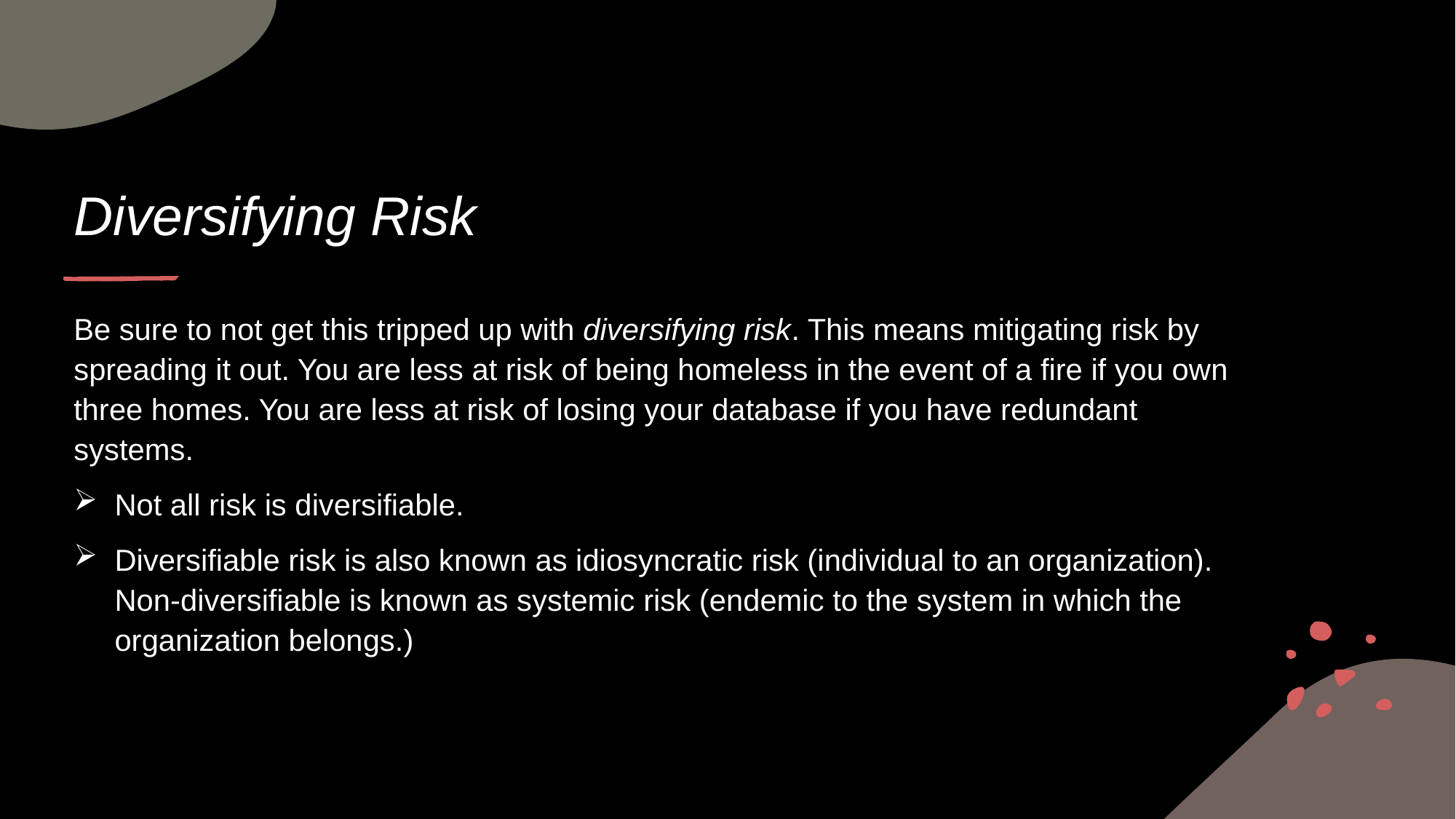

# Diversifying Risk
Be sure to not get this tripped up with diversifying risk. This means mitigating risk by spreading it out. You are less at risk of being homeless in the event of a fire if you own three homes. You are less at risk of losing your database if you have redundant systems.
Not all risk is diversifiable.
Diversifiable risk is also known as idiosyncratic risk (individual to an organization). Non-diversifiable is known as systemic risk (endemic to the system in which the organization belongs.)